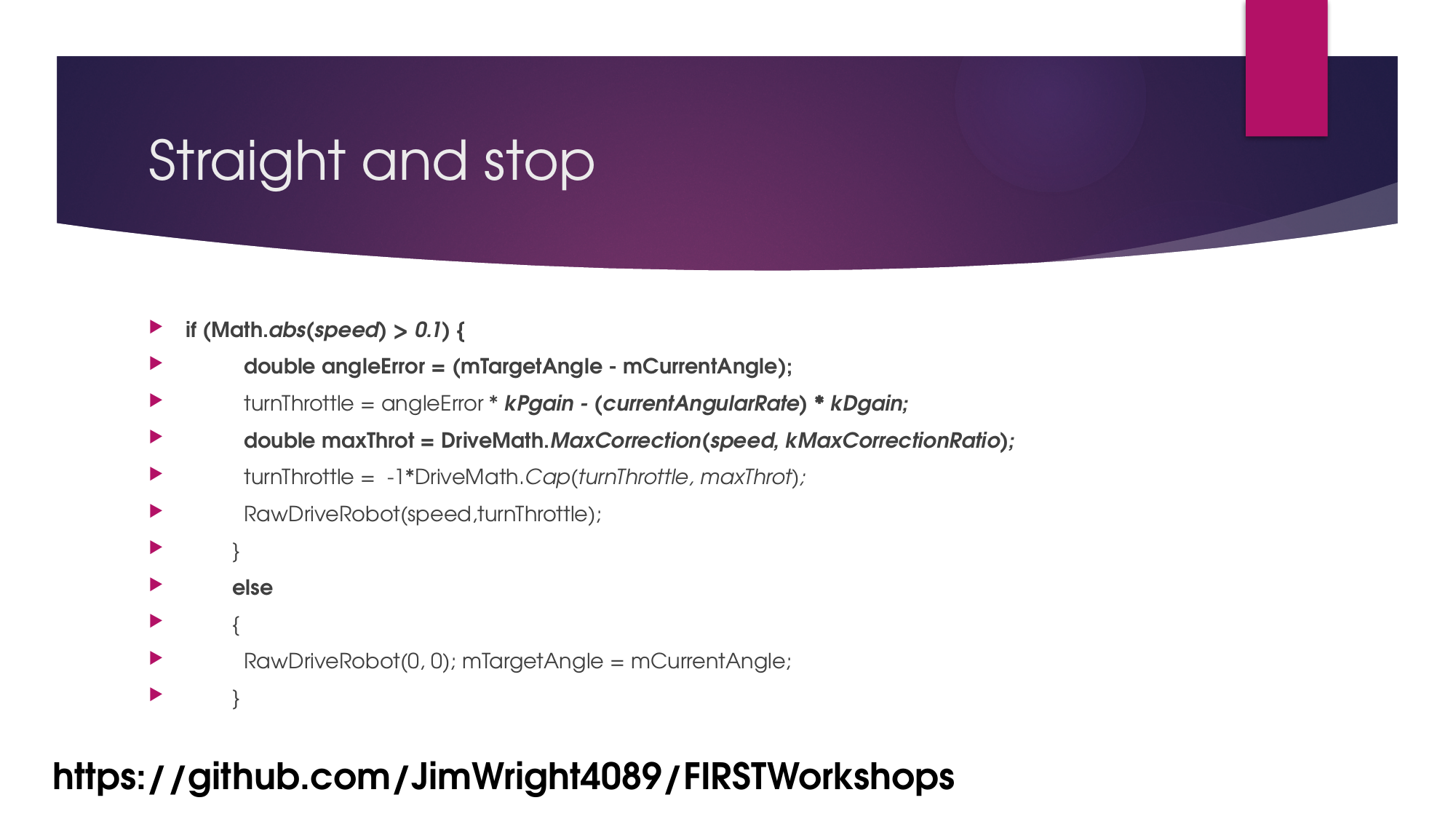

# Straight and stop
if (Math.abs(speed) > 0.1) {
          double angleError = (mTargetAngle - mCurrentAngle);
          turnThrottle = angleError * kPgain - (currentAngularRate) * kDgain;
          double maxThrot = DriveMath.MaxCorrection(speed, kMaxCorrectionRatio);
          turnThrottle =  -1*DriveMath.Cap(turnThrottle, maxThrot);
          RawDriveRobot(speed,turnThrottle);
        }
        else
        {
          RawDriveRobot(0, 0); mTargetAngle = mCurrentAngle;
        }
https://github.com/JimWright4089/FIRSTWorkshops